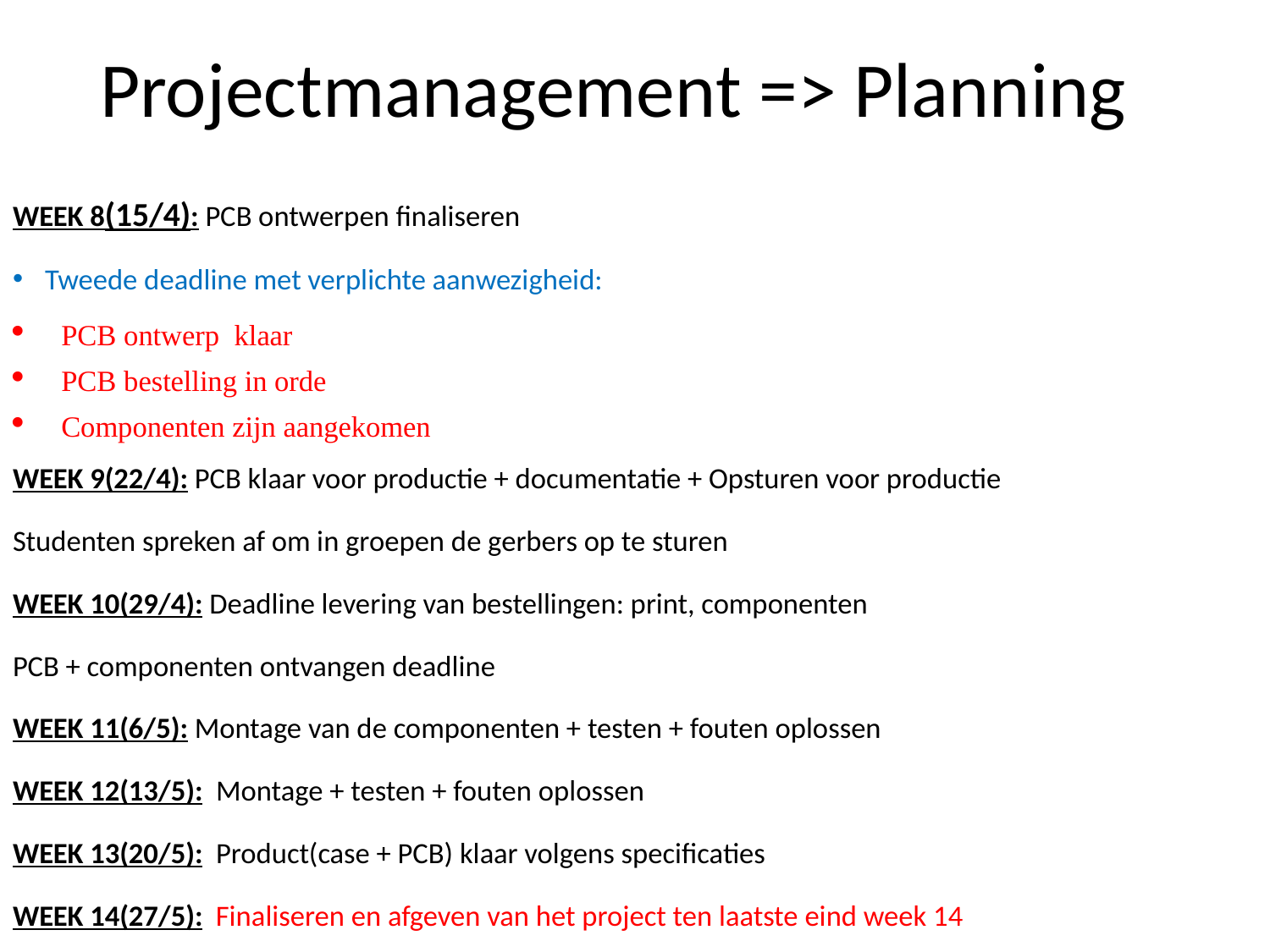

# Projectmanagement => Planning
WEEK 8(15/4): PCB ontwerpen finaliseren
Tweede deadline met verplichte aanwezigheid:
PCB ontwerp  klaar
PCB bestelling in orde
Componenten zijn aangekomen
WEEK 9(22/4): PCB klaar voor productie + documentatie + Opsturen voor productie
Studenten spreken af om in groepen de gerbers op te sturen
WEEK 10(29/4): Deadline levering van bestellingen: print, componenten
PCB + componenten ontvangen deadline
WEEK 11(6/5): Montage van de componenten + testen + fouten oplossen
WEEK 12(13/5):  Montage + testen + fouten oplossen
WEEK 13(20/5):  Product(case + PCB) klaar volgens specificaties
WEEK 14(27/5):  Finaliseren en afgeven van het project ten laatste eind week 14